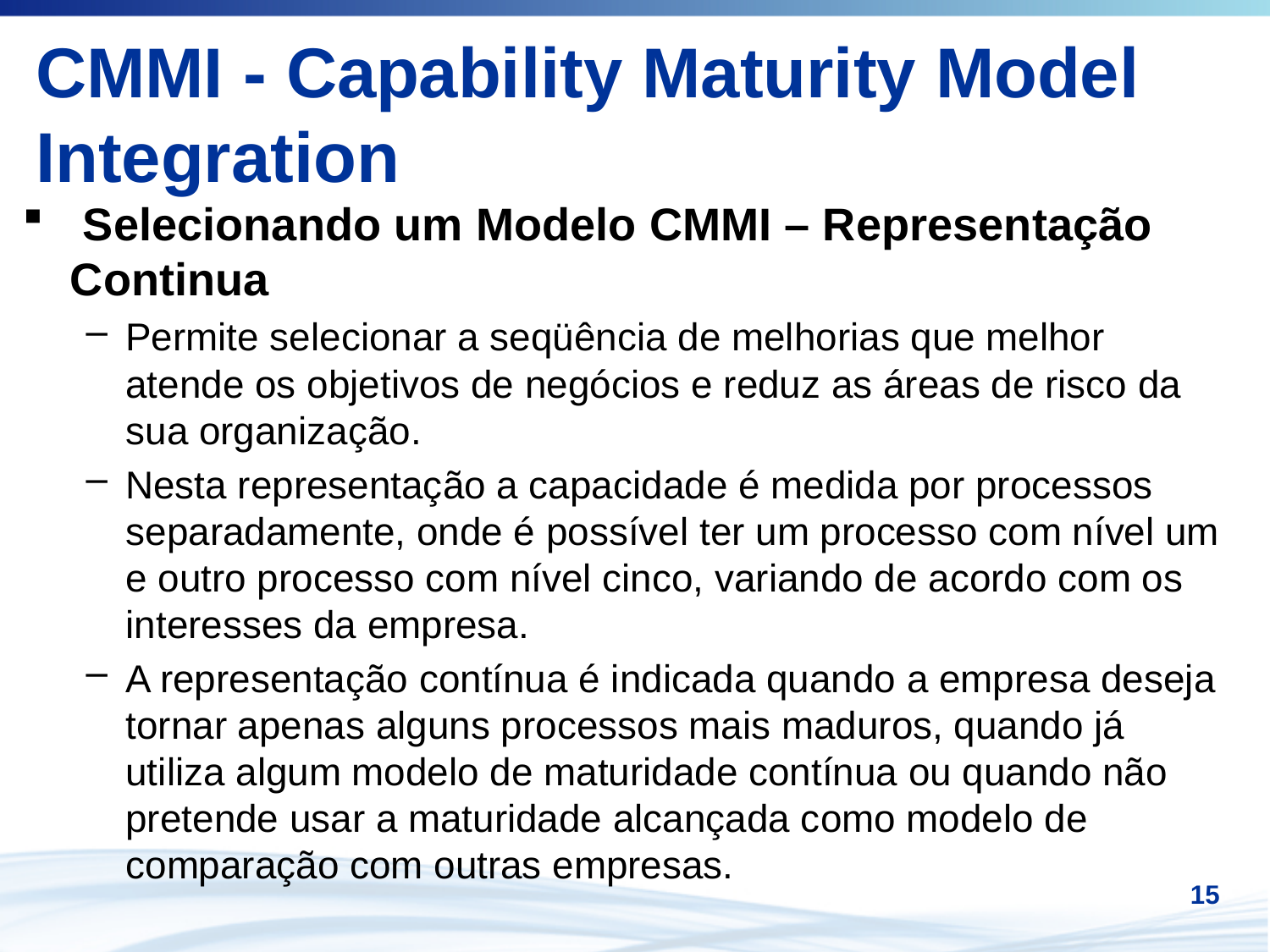

# CMMI - Capability Maturity Model Integration
 Selecionando um Modelo CMMI – Representação Continua
Permite selecionar a seqüência de melhorias que melhor atende os objetivos de negócios e reduz as áreas de risco da sua organização.
Nesta representação a capacidade é medida por processos separadamente, onde é possível ter um processo com nível um e outro processo com nível cinco, variando de acordo com os interesses da empresa.
A representação contínua é indicada quando a empresa deseja tornar apenas alguns processos mais maduros, quando já utiliza algum modelo de maturidade contínua ou quando não pretende usar a maturidade alcançada como modelo de comparação com outras empresas.